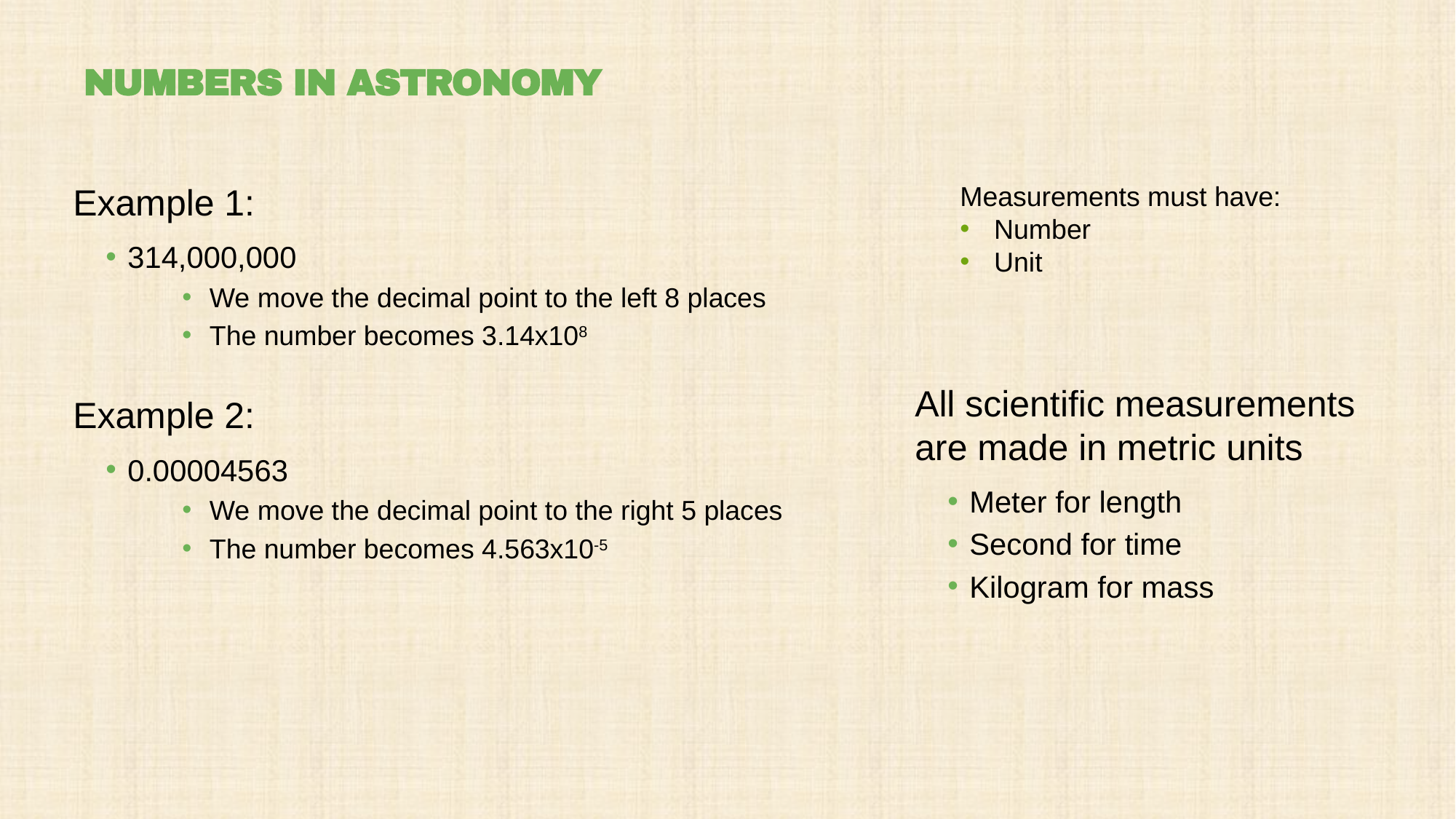

# Numbers in astronomy
Example 1:
314,000,000
We move the decimal point to the left 8 places
The number becomes 3.14x108

Example 2:
0.00004563
We move the decimal point to the right 5 places
The number becomes 4.563x10-5
Measurements must have:
Number
Unit
All scientific measurements are made in metric units
Meter for length
Second for time
Kilogram for mass